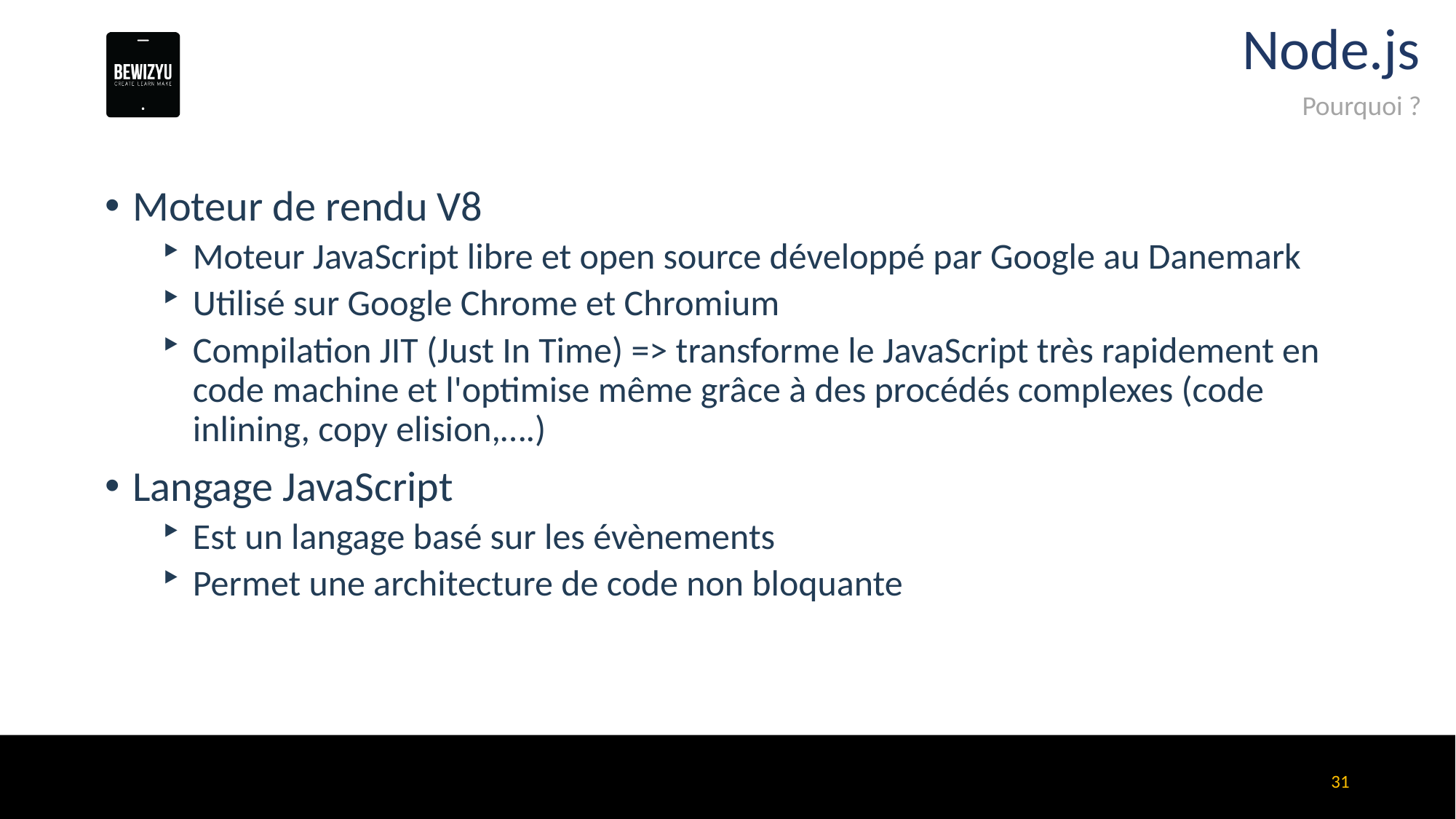

# Node.js
Pourquoi ?
Moteur de rendu V8
Moteur JavaScript libre et open source développé par Google au Danemark
Utilisé sur Google Chrome et Chromium
Compilation JIT (Just In Time) => transforme le JavaScript très rapidement en code machine et l'optimise même grâce à des procédés complexes (code inlining, copy elision,….)
Langage JavaScript
Est un langage basé sur les évènements
Permet une architecture de code non bloquante
31